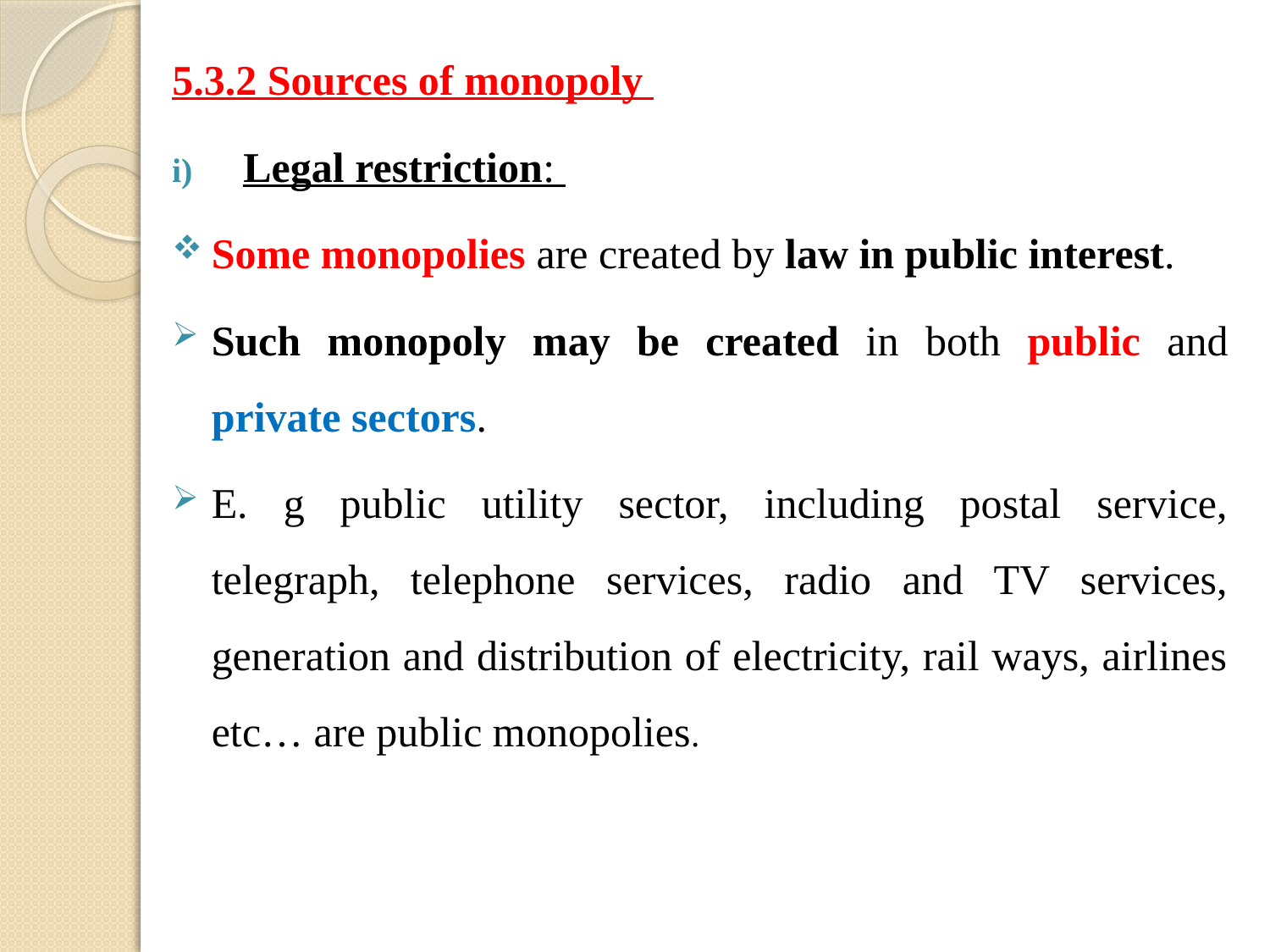

5.3.2 Sources of monopoly
Legal restriction:
Some monopolies are created by law in public interest.
Such monopoly may be created in both public and private sectors.
E. g public utility sector, including postal service, telegraph, telephone services, radio and TV services, generation and distribution of electricity, rail ways, airlines etc… are public monopolies.